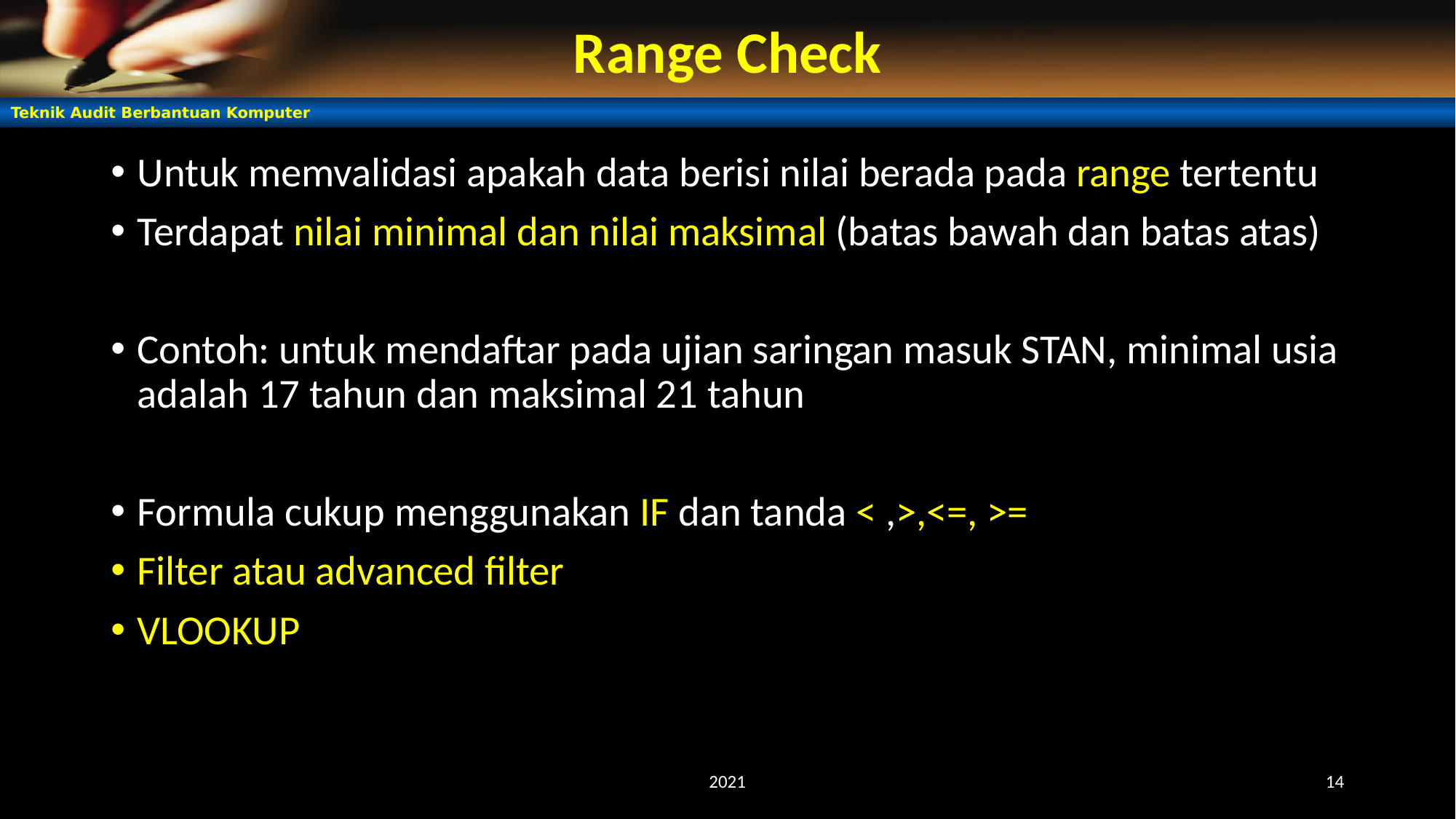

# Range Check
Untuk memvalidasi apakah data berisi nilai berada pada range tertentu
Terdapat nilai minimal dan nilai maksimal (batas bawah dan batas atas)

Contoh: untuk mendaftar pada ujian saringan masuk STAN, minimal usia adalah 17 tahun dan maksimal 21 tahun

Formula cukup menggunakan IF dan tanda < ,>,<=, >=
Filter atau advanced filter
VLOOKUP

2021
14